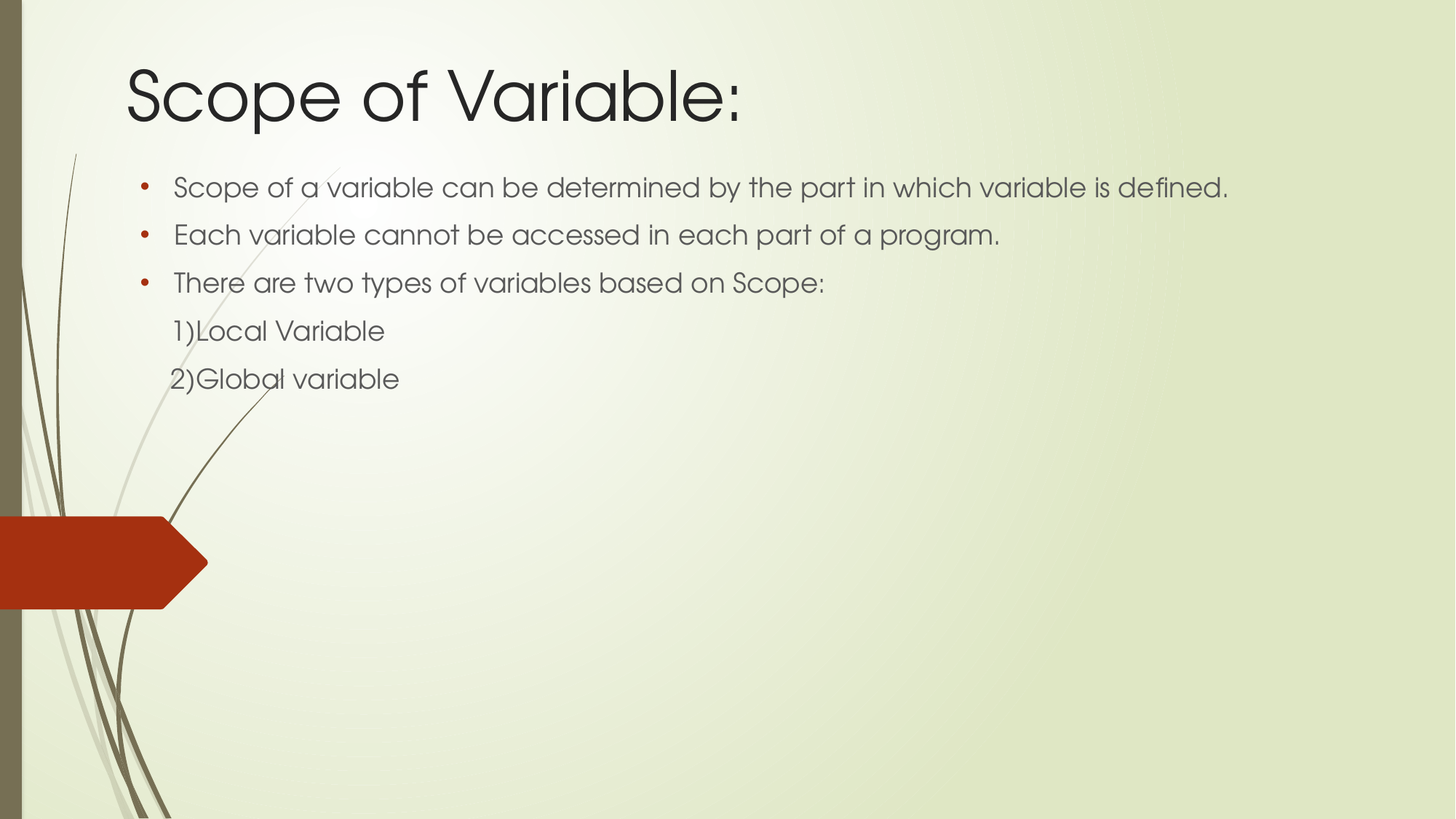

# Scope of Variable:
Scope of a variable can be determined by the part in which variable is defined.
Each variable cannot be accessed in each part of a program.
There are two types of variables based on Scope:
    1)Local Variable
    2)Global variable